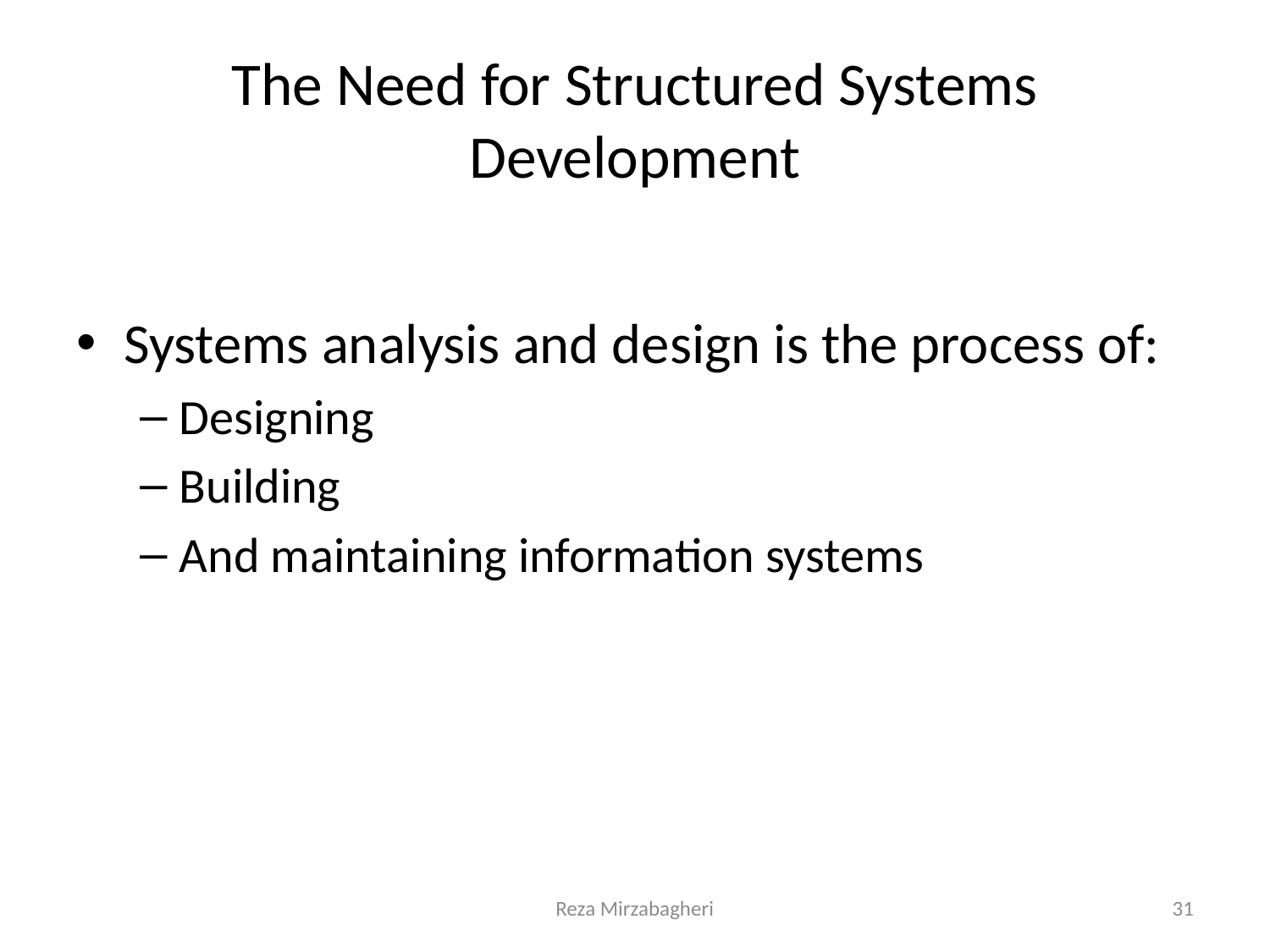

# The Need for Structured Systems Development

Systems analysis and design is the process of:
Designing
Building
And maintaining information systems
Reza Mirzabagheri
31